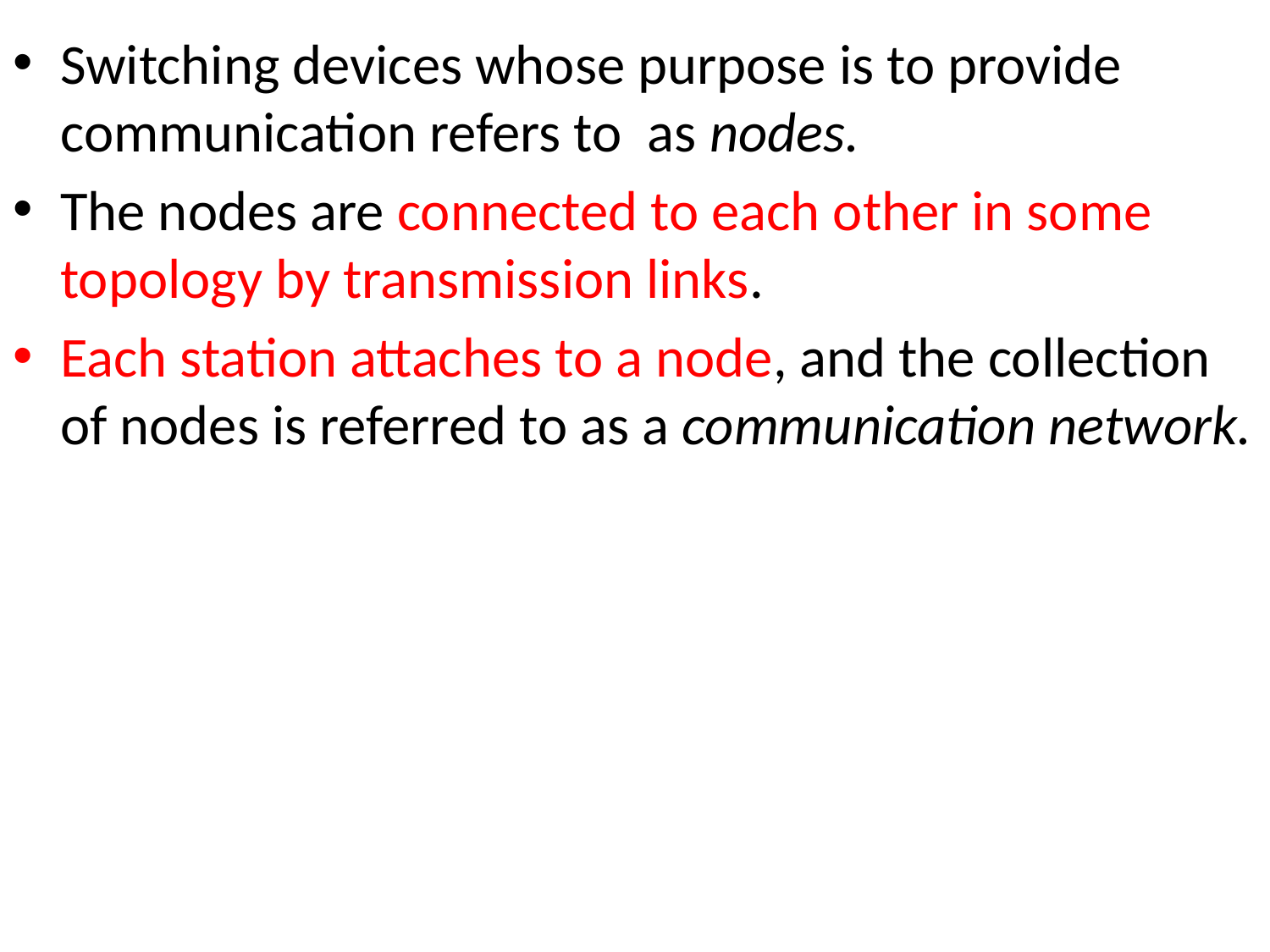

Switching devices whose purpose is to provide communication refers to  as nodes.
The nodes are connected to each other in some topology by transmission links.
Each station attaches to a node, and the collection of nodes is referred to as a communication network.